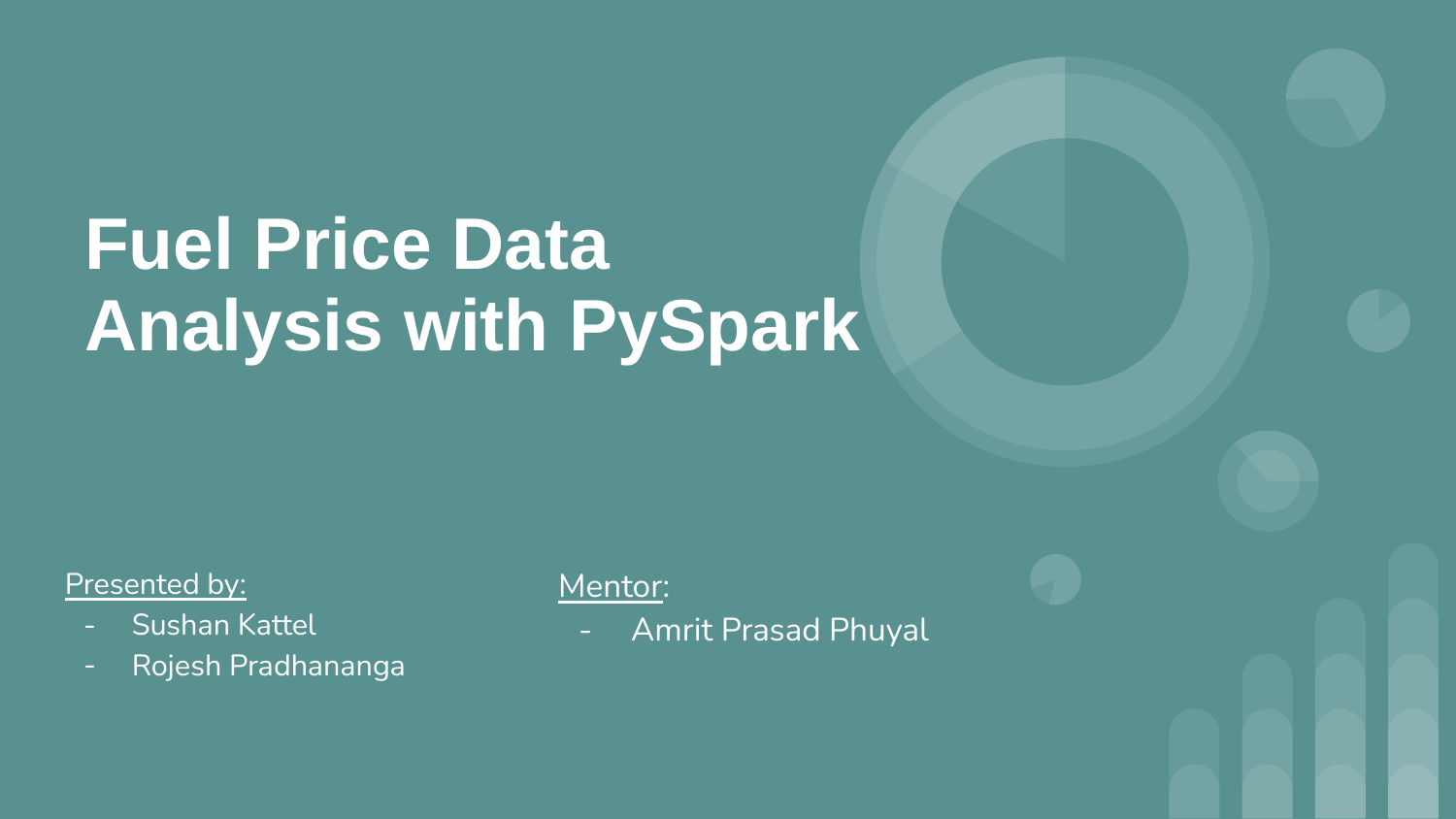

# Fuel Price Data Analysis with PySpark
Presented by:
Sushan Kattel
Rojesh Pradhananga
Mentor:
Amrit Prasad Phuyal